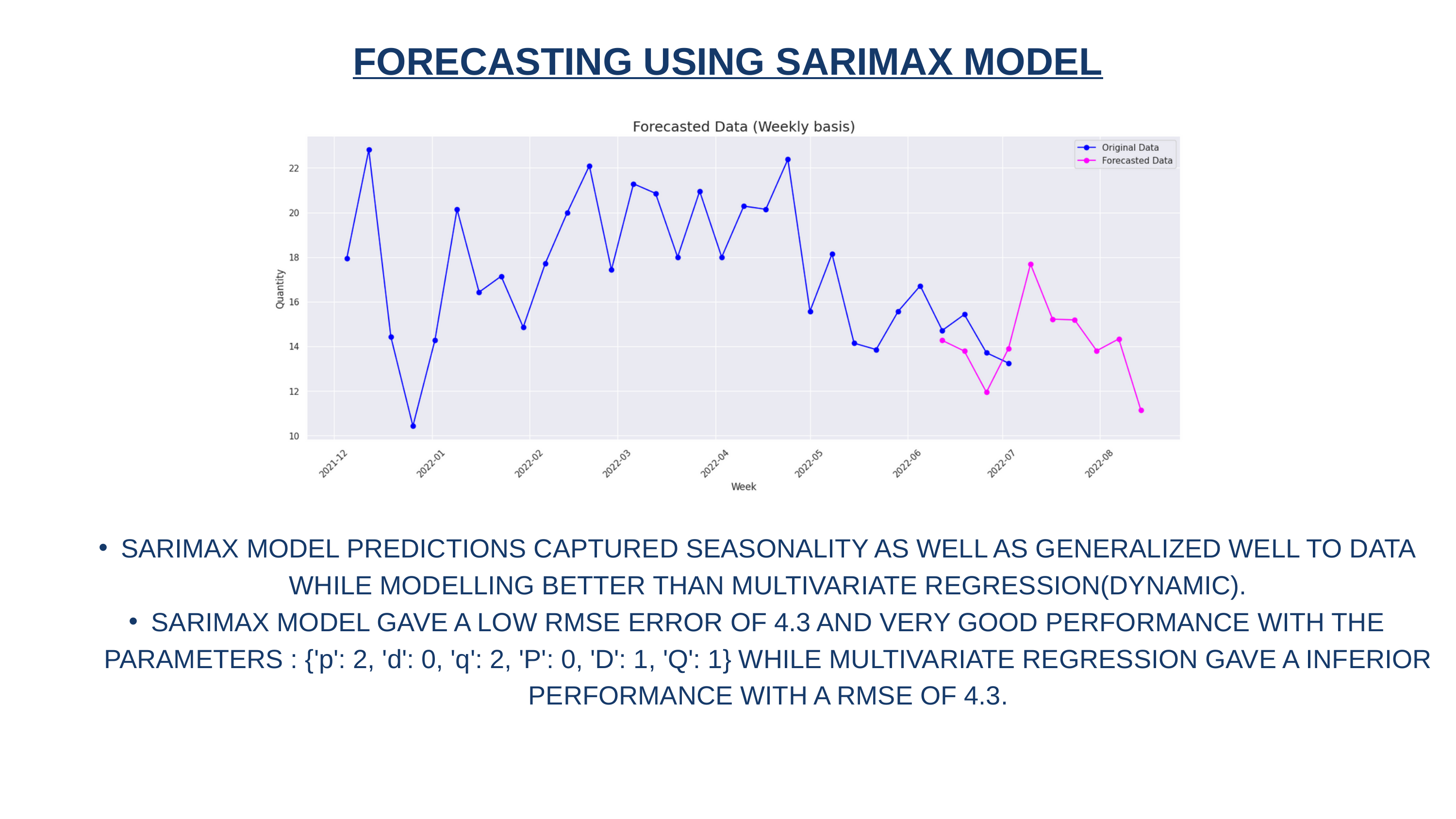

FORECASTING USING SARIMAX MODEL

SARIMAX MODEL PREDICTIONS CAPTURED SEASONALITY AS WELL AS GENERALIZED WELL TO DATA WHILE MODELLING BETTER THAN MULTIVARIATE REGRESSION(DYNAMIC).
SARIMAX MODEL GAVE A LOW RMSE ERROR OF 4.3 AND VERY GOOD PERFORMANCE WITH THE PARAMETERS : {'p': 2, 'd': 0, 'q': 2, 'P': 0, 'D': 1, 'Q': 1} WHILE MULTIVARIATE REGRESSION GAVE A INFERIOR PERFORMANCE WITH A RMSE OF 4.3.